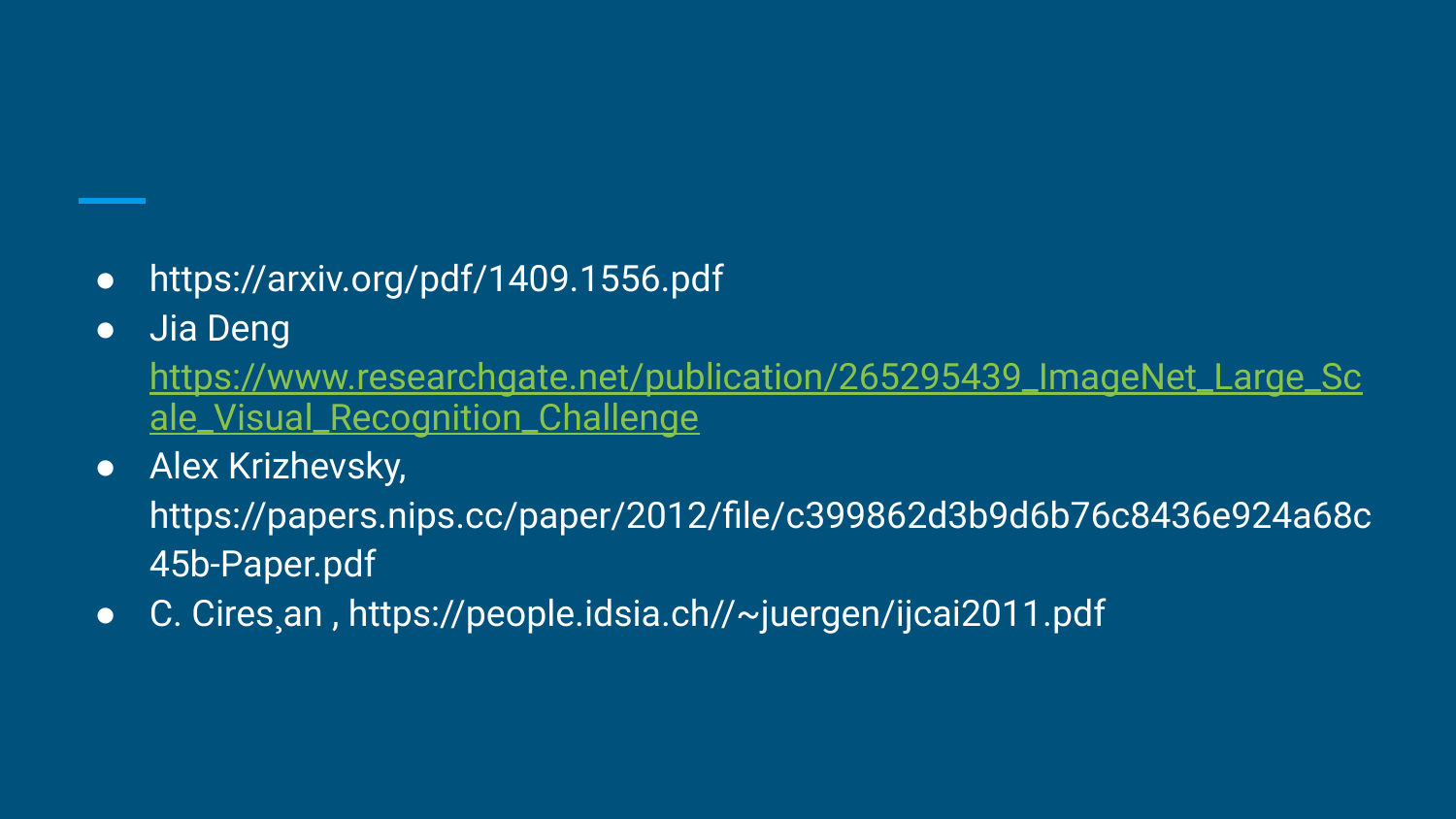

#
https://arxiv.org/pdf/1409.1556.pdf
Jia Deng https://www.researchgate.net/publication/265295439_ImageNet_Large_Scale_Visual_Recognition_Challenge
Alex Krizhevsky, https://papers.nips.cc/paper/2012/file/c399862d3b9d6b76c8436e924a68c45b-Paper.pdf
C. Cires¸an , https://people.idsia.ch//~juergen/ijcai2011.pdf